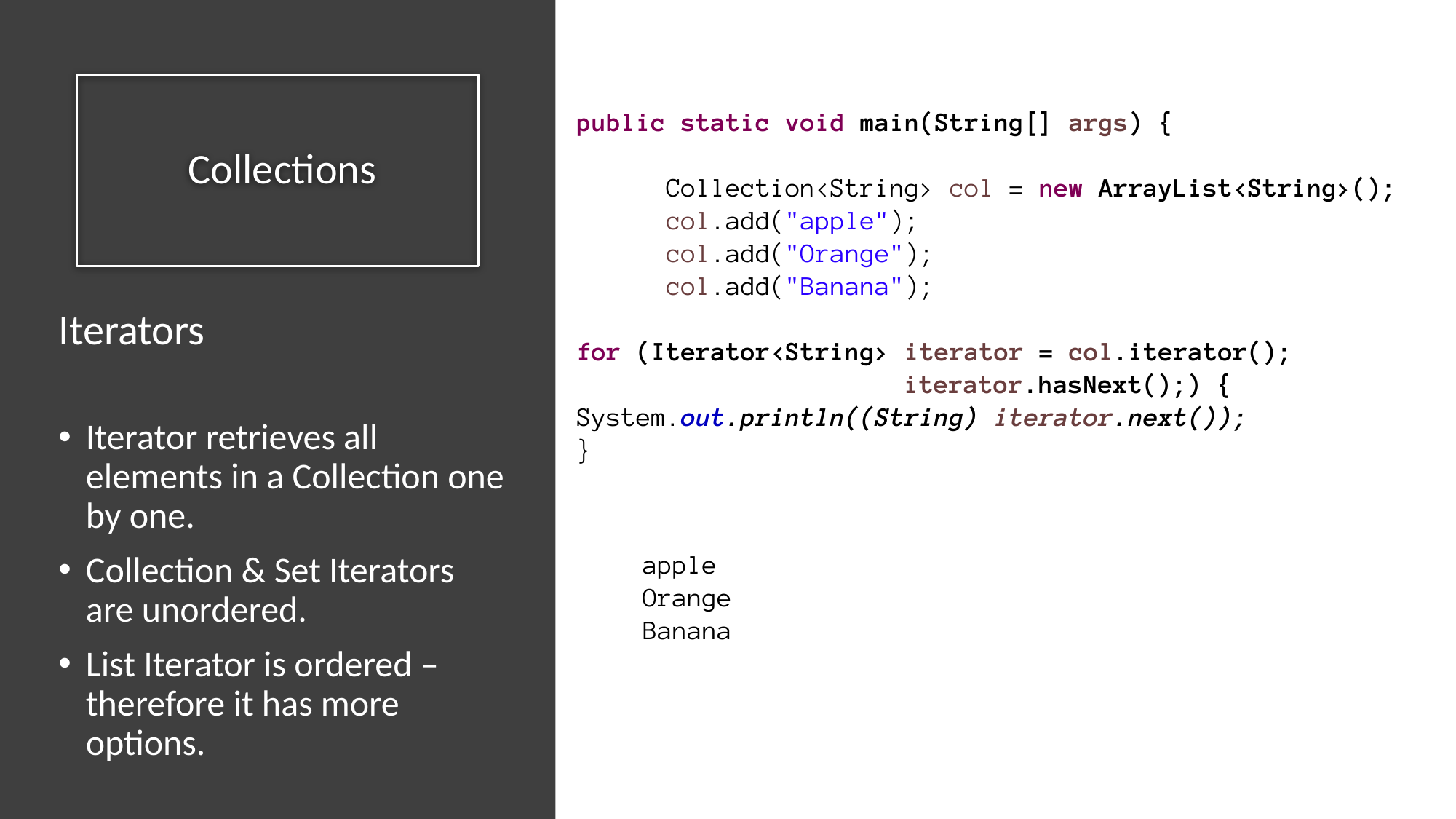

# Collections
public static void main(String[] args) {

      Collection<String> col = new ArrayList<String>();
      col.add("apple");
      col.add("Orange");
      col.add("Banana");

for (Iterator<String> iterator = col.iterator(); 				iterator.hasNext();) {
System.out.println((String) iterator.next());
}
Iterators

Iterator retrieves all elements in a Collection one by one.
Collection & Set Iterators are unordered.
List Iterator is ordered – therefore it has more options.

apple
Orange
Banana